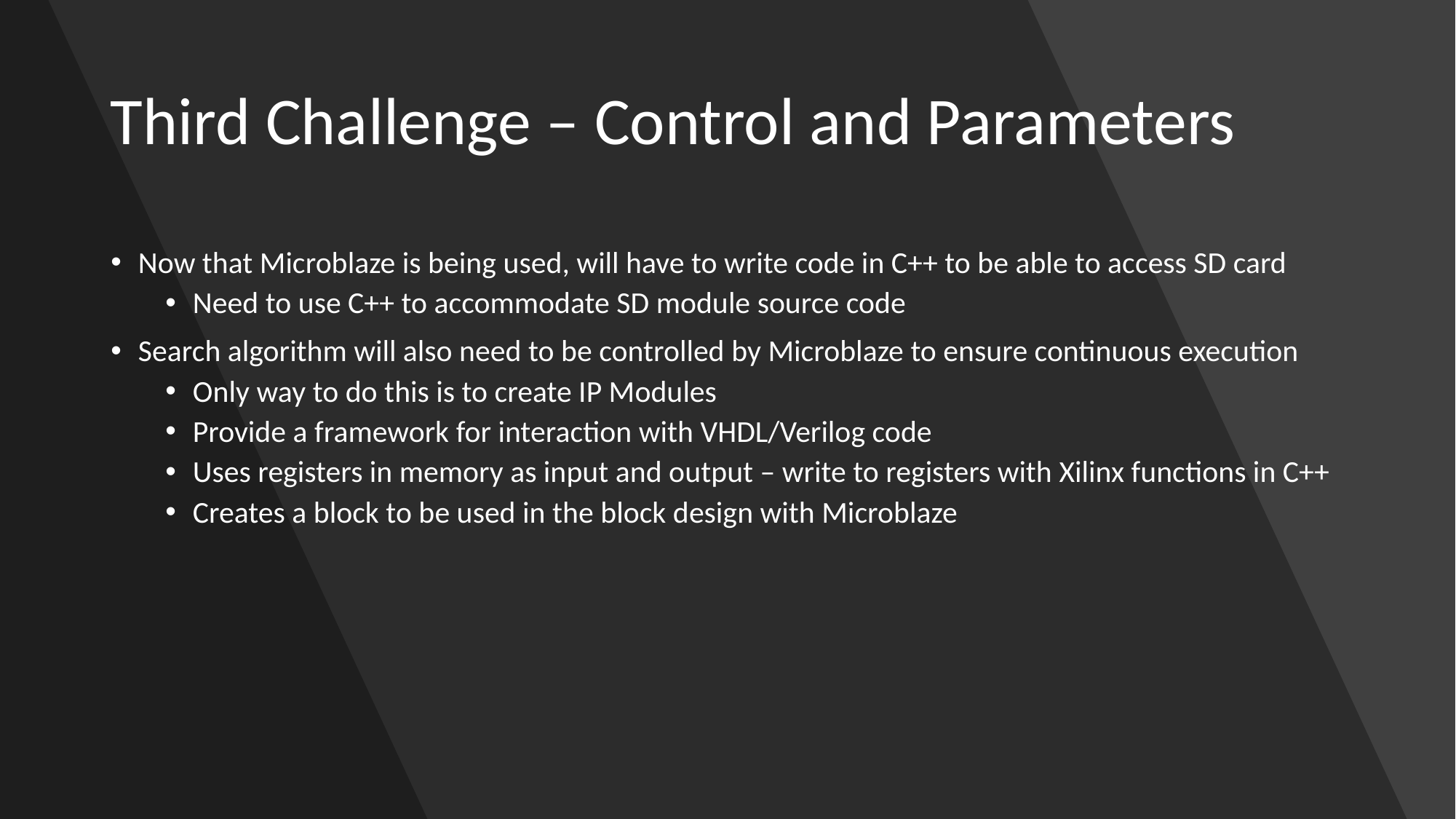

# Third Challenge – Control and Parameters
Now that Microblaze is being used, will have to write code in C++ to be able to access SD card
Need to use C++ to accommodate SD module source code
Search algorithm will also need to be controlled by Microblaze to ensure continuous execution
Only way to do this is to create IP Modules
Provide a framework for interaction with VHDL/Verilog code
Uses registers in memory as input and output – write to registers with Xilinx functions in C++
Creates a block to be used in the block design with Microblaze